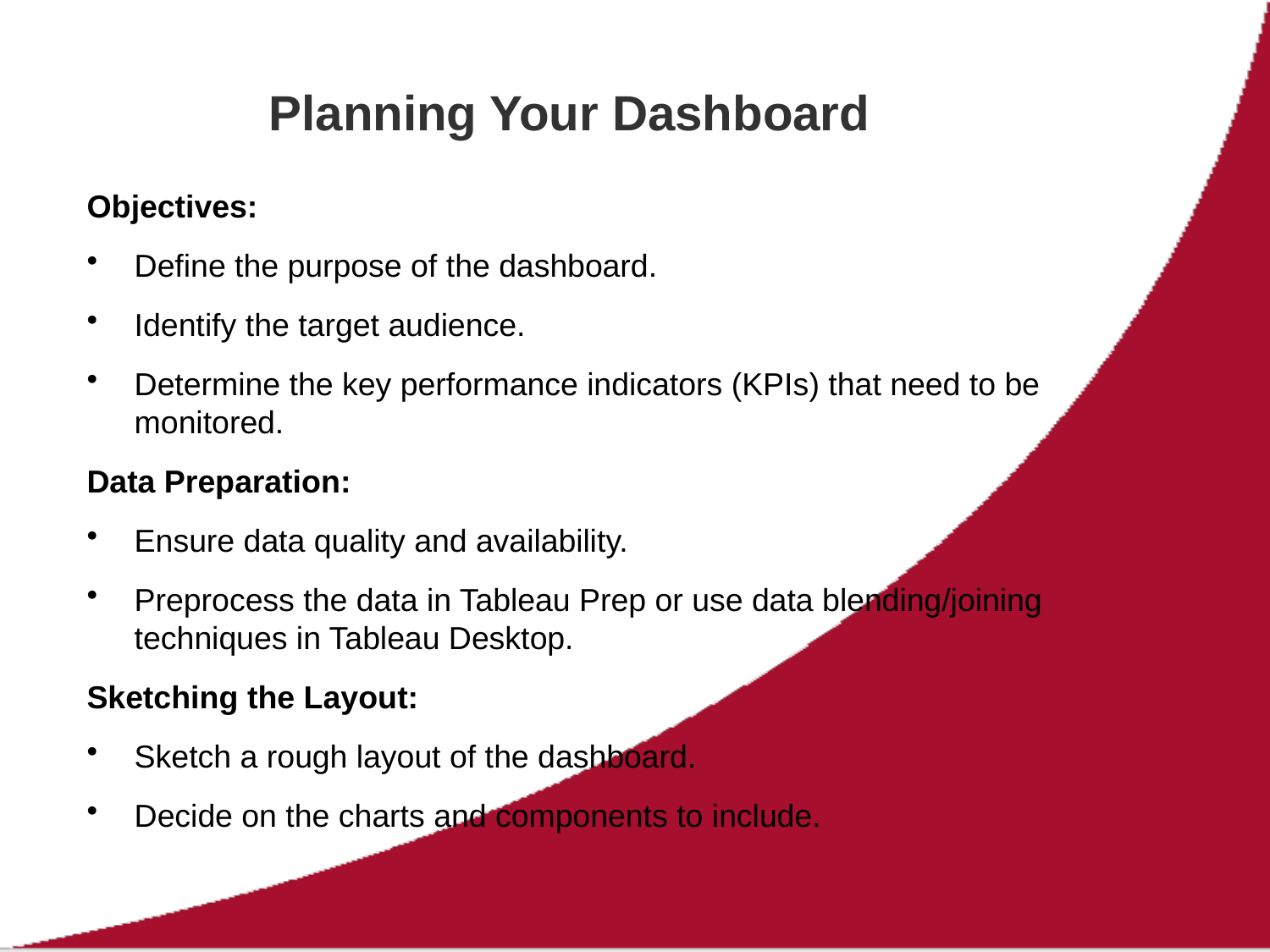

# Planning Your Dashboard
Objectives:
Define the purpose of the dashboard.
Identify the target audience.
Determine the key performance indicators (KPIs) that need to be monitored.
Data Preparation:
Ensure data quality and availability.
Preprocess the data in Tableau Prep or use data blending/joining techniques in Tableau Desktop.
Sketching the Layout:
Sketch a rough layout of the dashboard.
Decide on the charts and components to include.